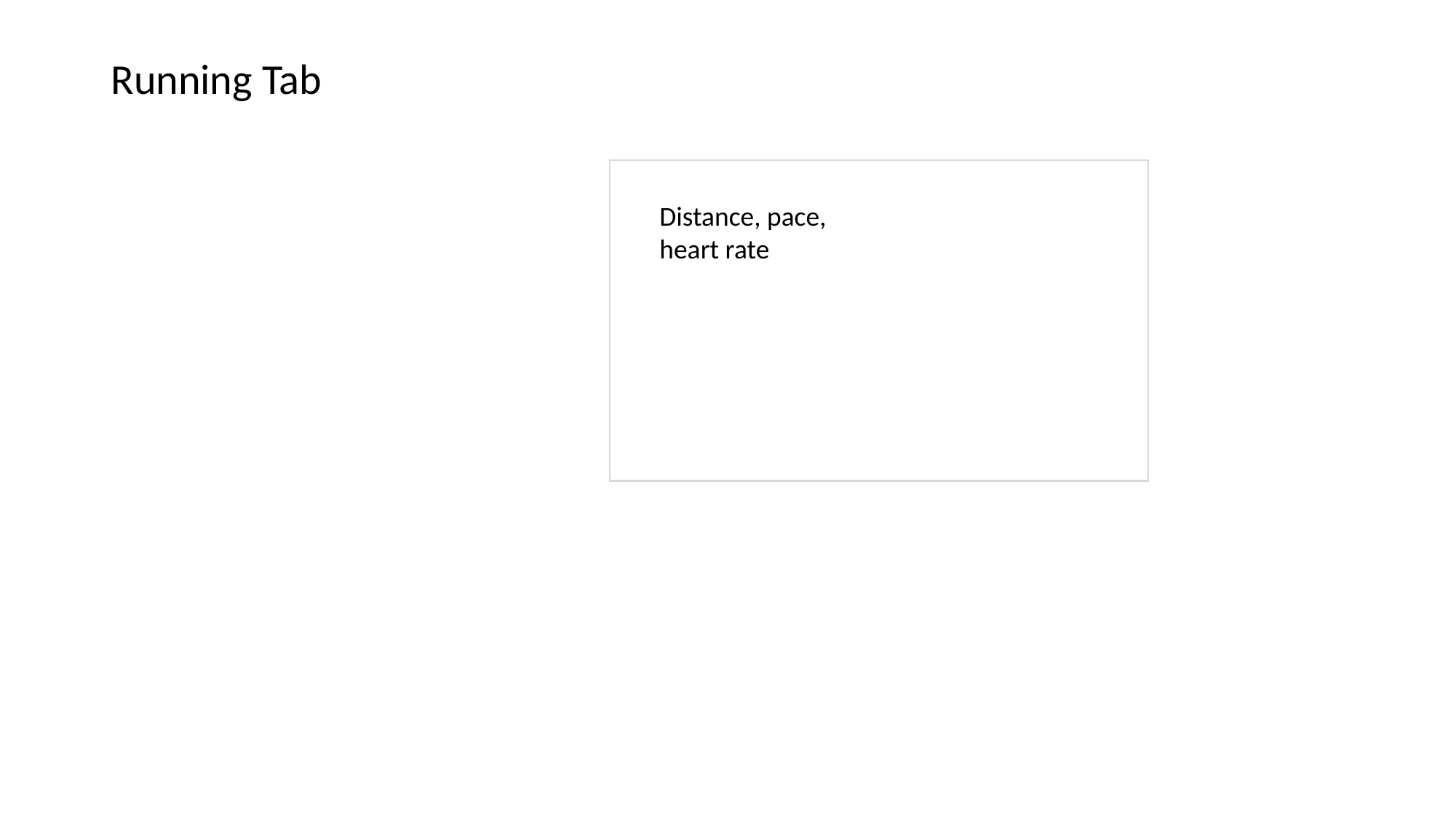

# Running Tab

Distance, pace, heart rate